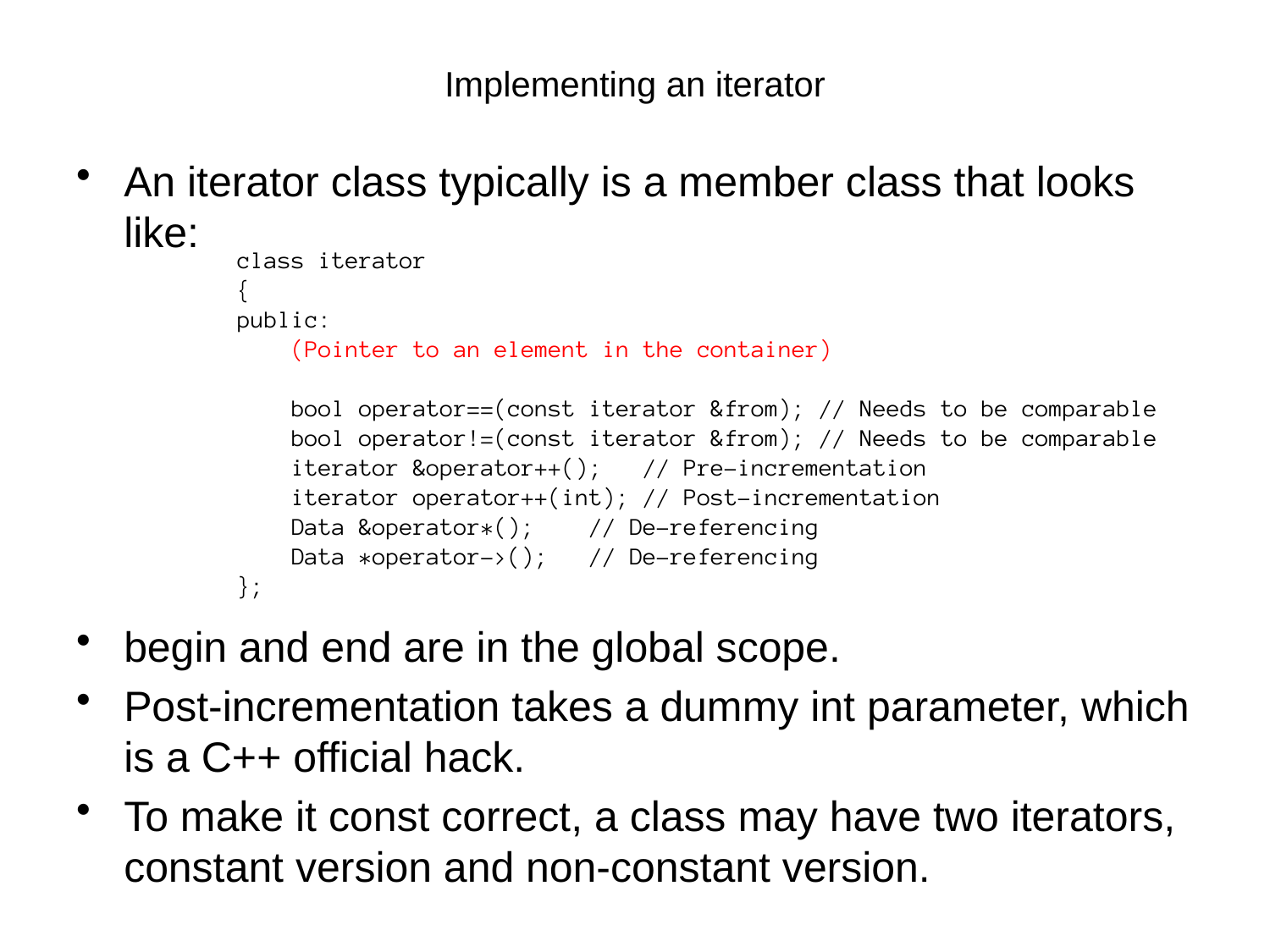

# Implementing an iterator
An iterator class typically is a member class that looks like:

begin and end are in the global scope.
Post-incrementation takes a dummy int parameter, which is a C++ official hack.
To make it const correct, a class may have two iterators, constant version and non-constant version.

    class iterator
    {
    public:
        (Pointer to an element in the container)

        bool operator==(const iterator &from); // Needs to be comparable
        bool operator!=(const iterator &from); // Needs to be comparable
        iterator &operator++();   // Pre-incrementation
        iterator operator++(int); // Post-incrementation
        Data &operator*();    // De-referencing
        Data *operator->();   // De-referencing
    };